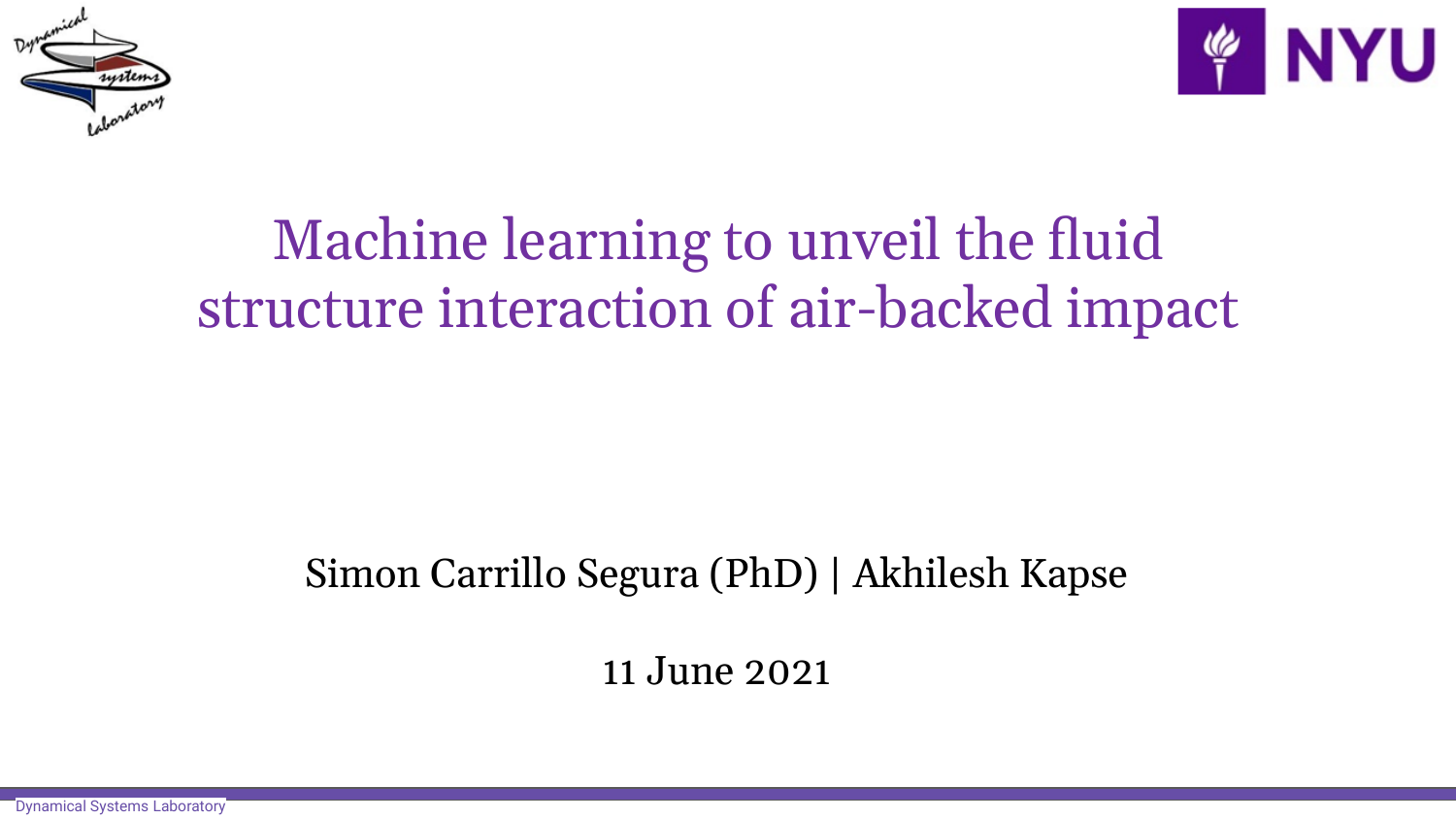

Machine learning to unveil the fluid structure interaction of air-backed impact
Simon Carrillo Segura (PhD) | Akhilesh Kapse

11 June 2021